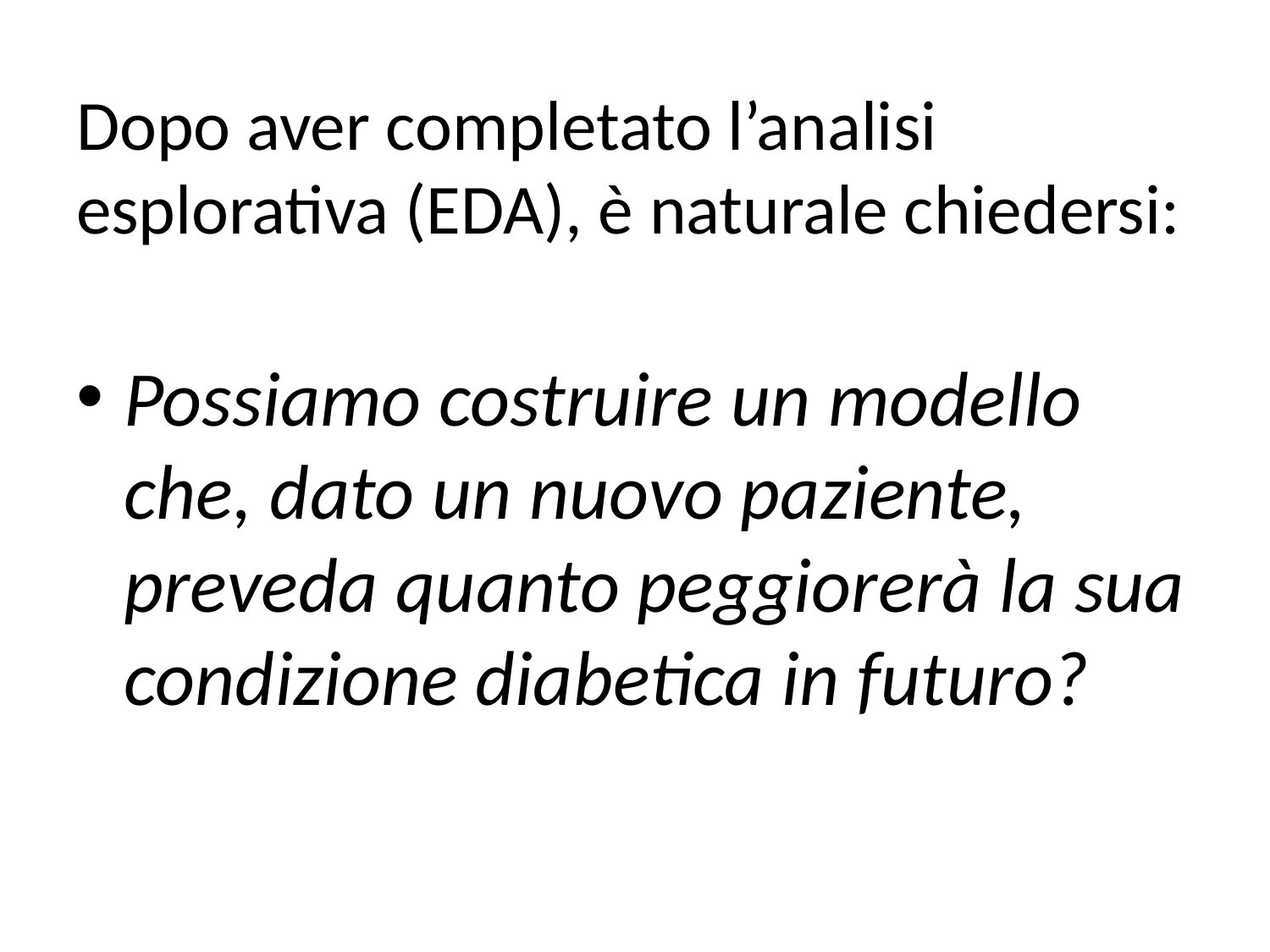

Dopo aver completato l’analisi esplorativa (EDA), è naturale chiedersi:
Possiamo costruire un modello che, dato un nuovo paziente, preveda quanto peggiorerà la sua condizione diabetica in futuro?